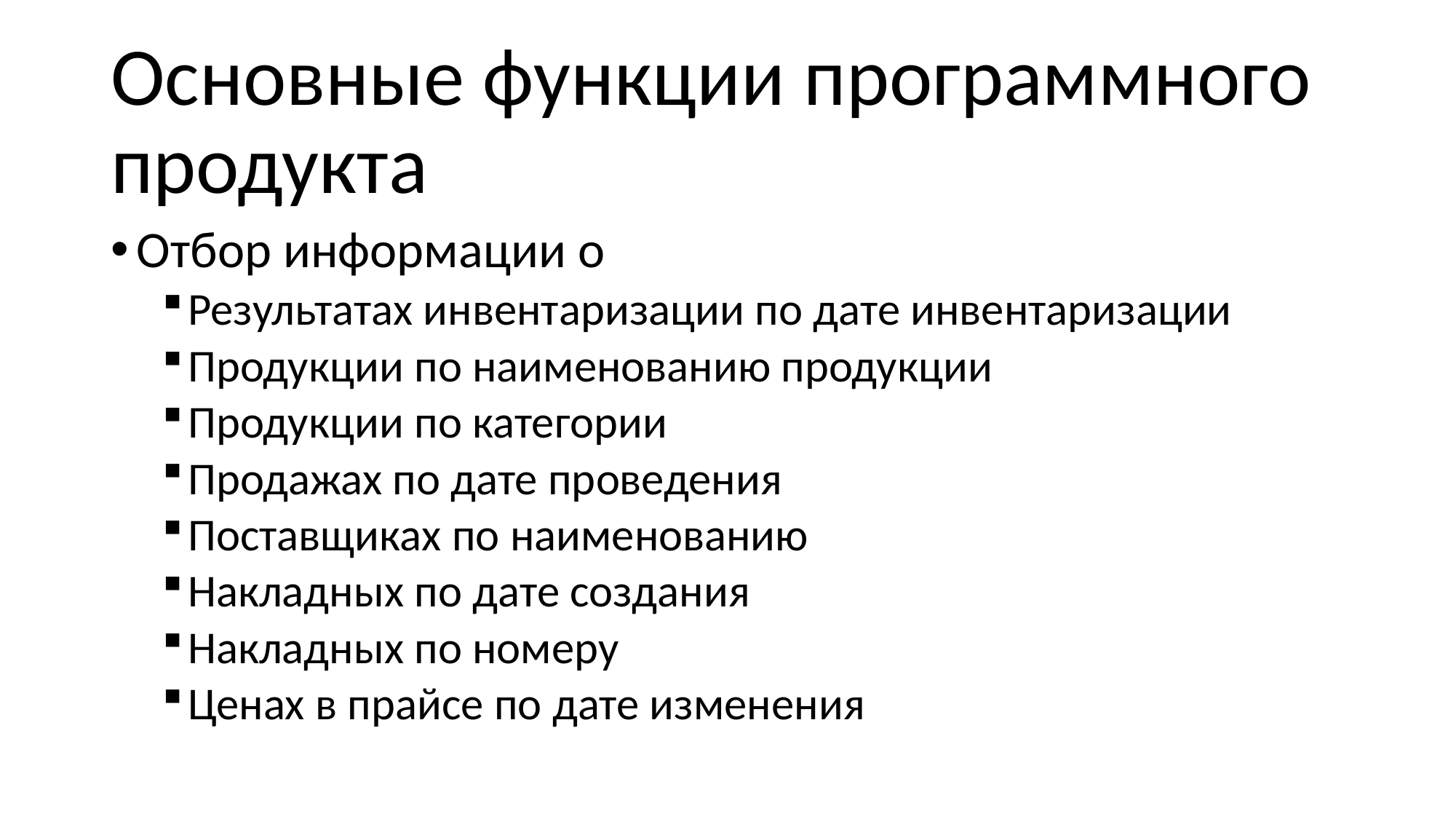

# Основные функции программного продукта
Отбор информации о
Результатах инвентаризации по дате инвентаризации
Продукции по наименованию продукции
Продукции по категории
Продажах по дате проведения
Поставщиках по наименованию
Накладных по дате создания
Накладных по номеру
Ценах в прайсе по дате изменения